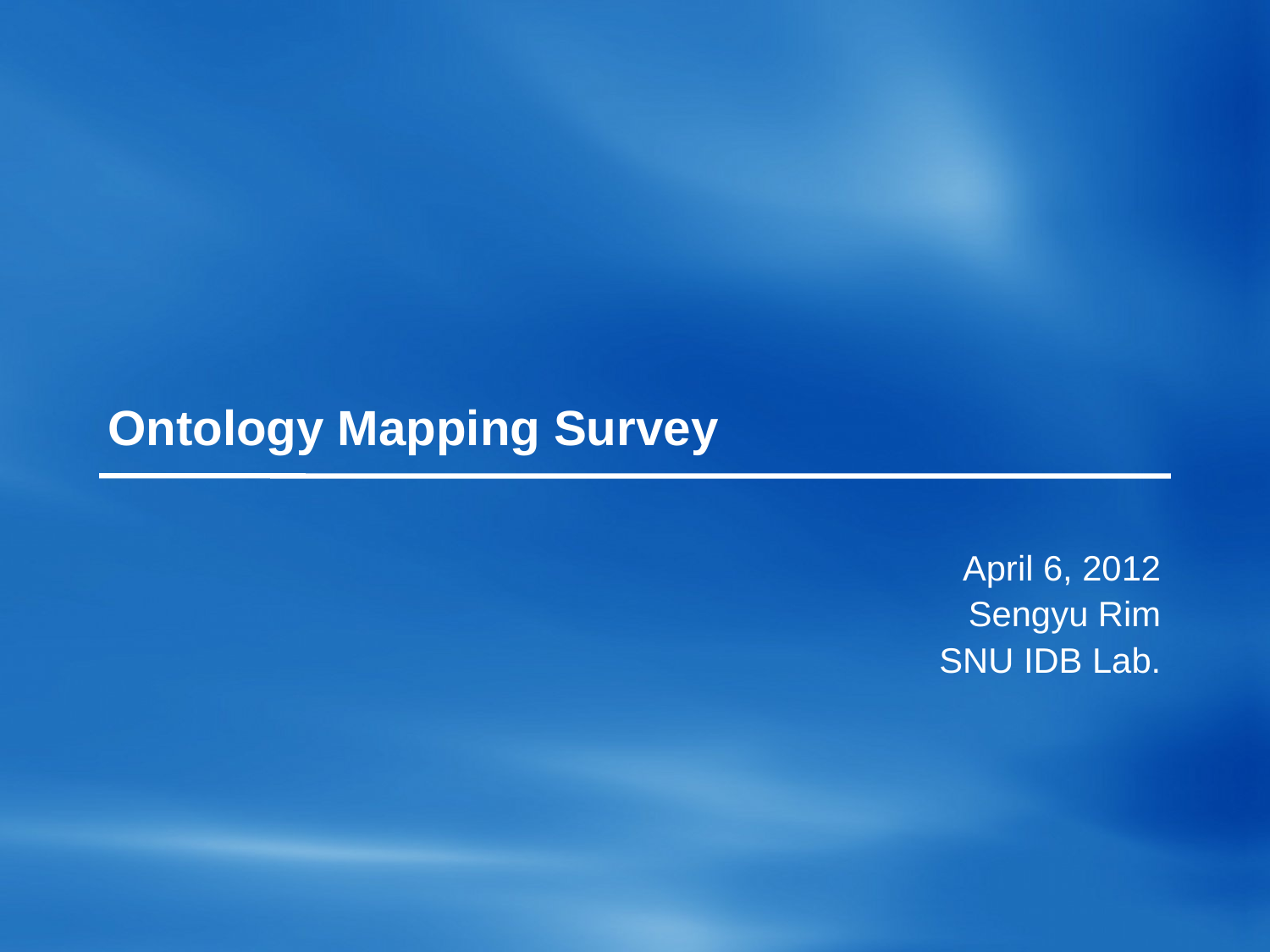

# Ontology Mapping Survey

April 6, 2012
Sengyu Rim
SNU IDB Lab.